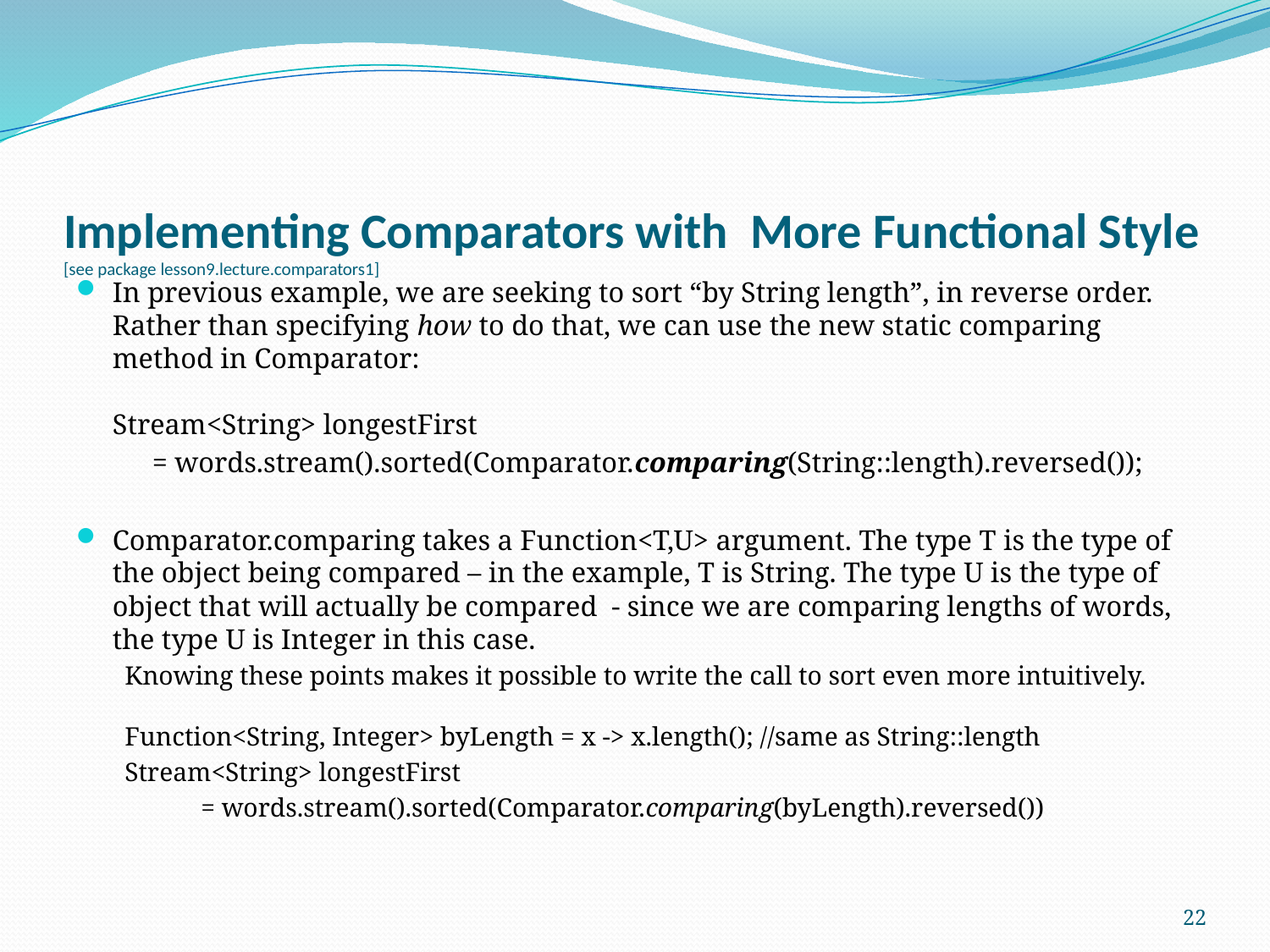

# Implementing Comparators with  More Functional Style [see package lesson9.lecture.comparators1]
In previous example, we are seeking to sort “by String length”, in reverse order. Rather than specifying how to do that, we can use the new static comparing method in Comparator:
Stream<String> longestFirst
	= words.stream().sorted(Comparator.comparing(String::length).reversed());

Comparator.comparing takes a Function<T,U> argument. The type T is the type of the object being compared – in the example, T is String. The type U is the type of object that will actually be compared  - since we are comparing lengths of words, the type U is Integer in this case.
Knowing these points makes it possible to write the call to sort even more intuitively.
Function<String, Integer> byLength = x -> x.length(); //same as String::length
Stream<String> longestFirst
	= words.stream().sorted(Comparator.comparing(byLength).reversed())
22